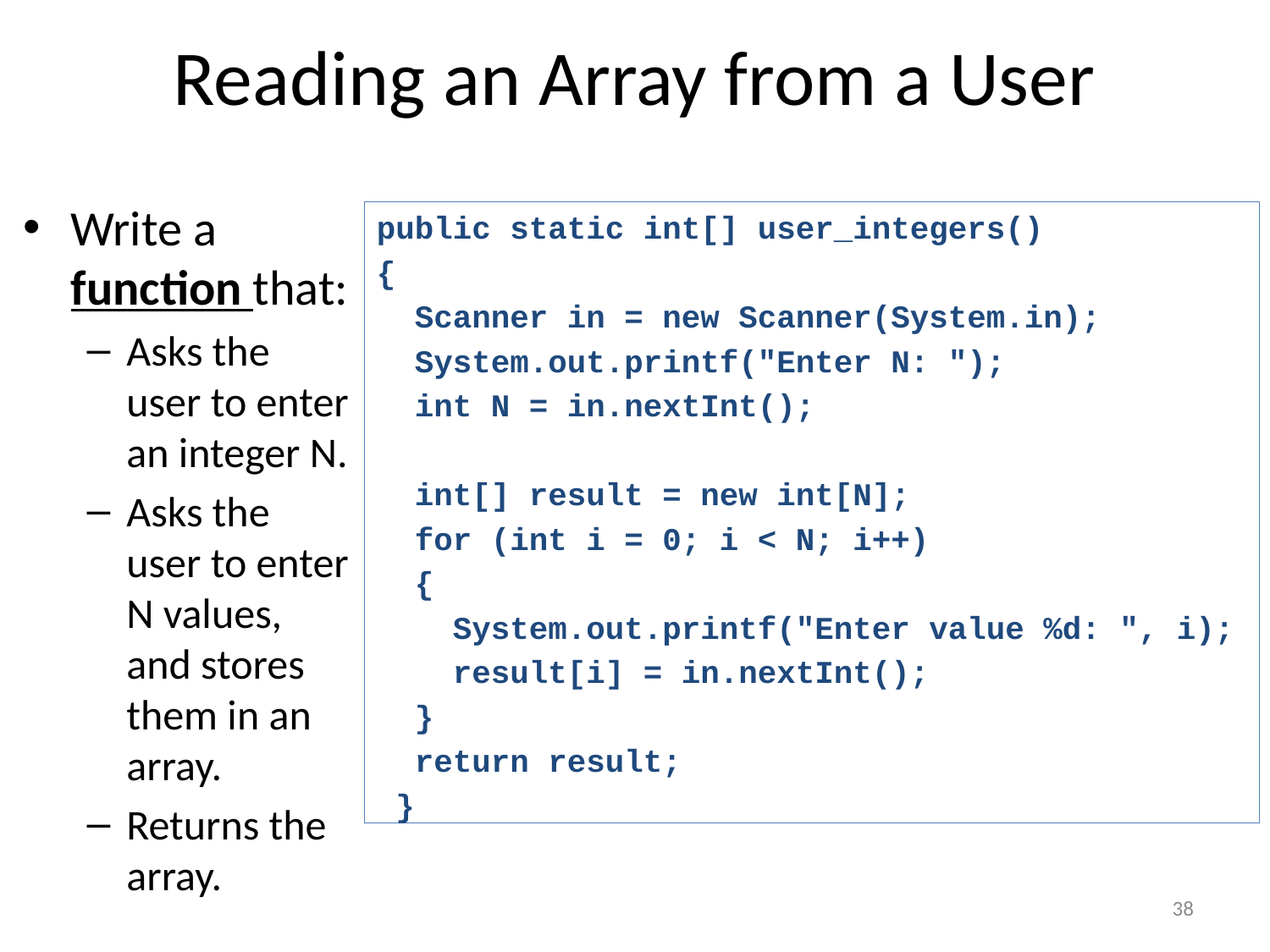

# Reading an Array from a User
Write a function that:
Asks the user to enter an integer N.
Asks the user to enter N values, and stores them in an array.
Returns the array.
public static int[] user_integers()
{
  Scanner in = new Scanner(System.in);
  System.out.printf("Enter N: ");
  int N = in.nextInt();

  int[] result = new int[N];
  for (int i = 0; i < N; i++)
  {
    System.out.printf("Enter value %d: ", i);
    result[i] = in.nextInt();
  }
  return result;
 }
38